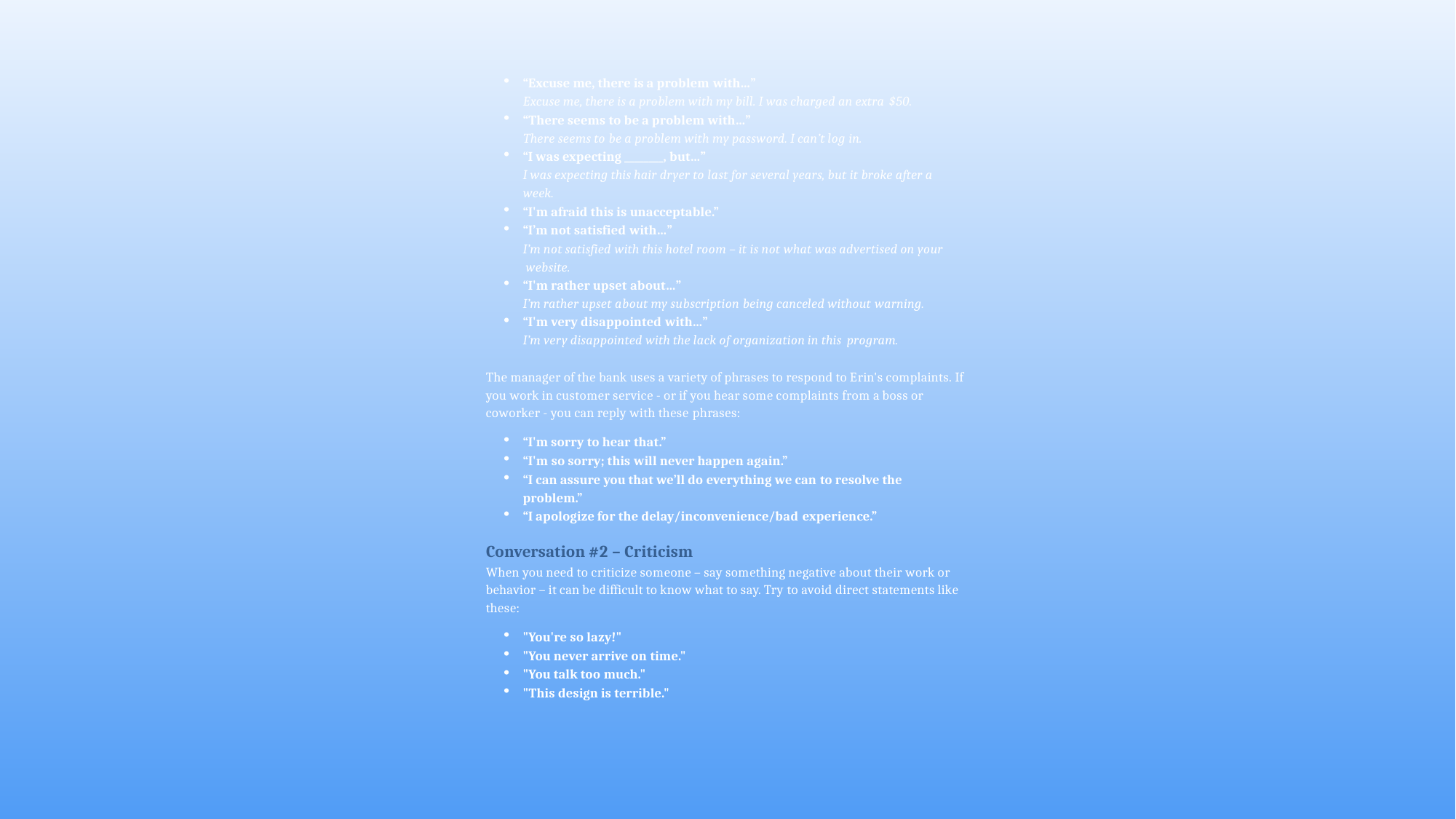

“Excuse me, there is a problem with…”
Excuse me, there is a problem with my bill. I was charged an extra $50.
“There seems to be a problem with…”
There seems to be a problem with my password. I can’t log in.
“I was expecting ________, but…”
I was expecting this hair dryer to last for several years, but it broke after a  week.
“I'm afraid this is unacceptable.”
“I’m not satisfied with…”
I’m not satisfied with this hotel room – it is not what was advertised on your  website.
“I'm rather upset about…”
I’m rather upset about my subscription being canceled without warning.
“I'm very disappointed with…”
I’m very disappointed with the lack of organization in this program.

The manager of the bank uses a variety of phrases to respond to Erin's complaints. If  you work in customer service - or if you hear some complaints from a boss or  coworker - you can reply with these phrases:
“I'm sorry to hear that.”
“I'm so sorry; this will never happen again.”
“I can assure you that we’ll do everything we can to resolve the  problem.”
“I apologize for the delay/inconvenience/bad experience.”

Conversation #2 – Criticism
When you need to criticize someone – say something negative about their work or  behavior – it can be difficult to know what to say. Try to avoid direct statements like  these:
"You're so lazy!"
"You never arrive on time."
"You talk too much."
"This design is terrible."